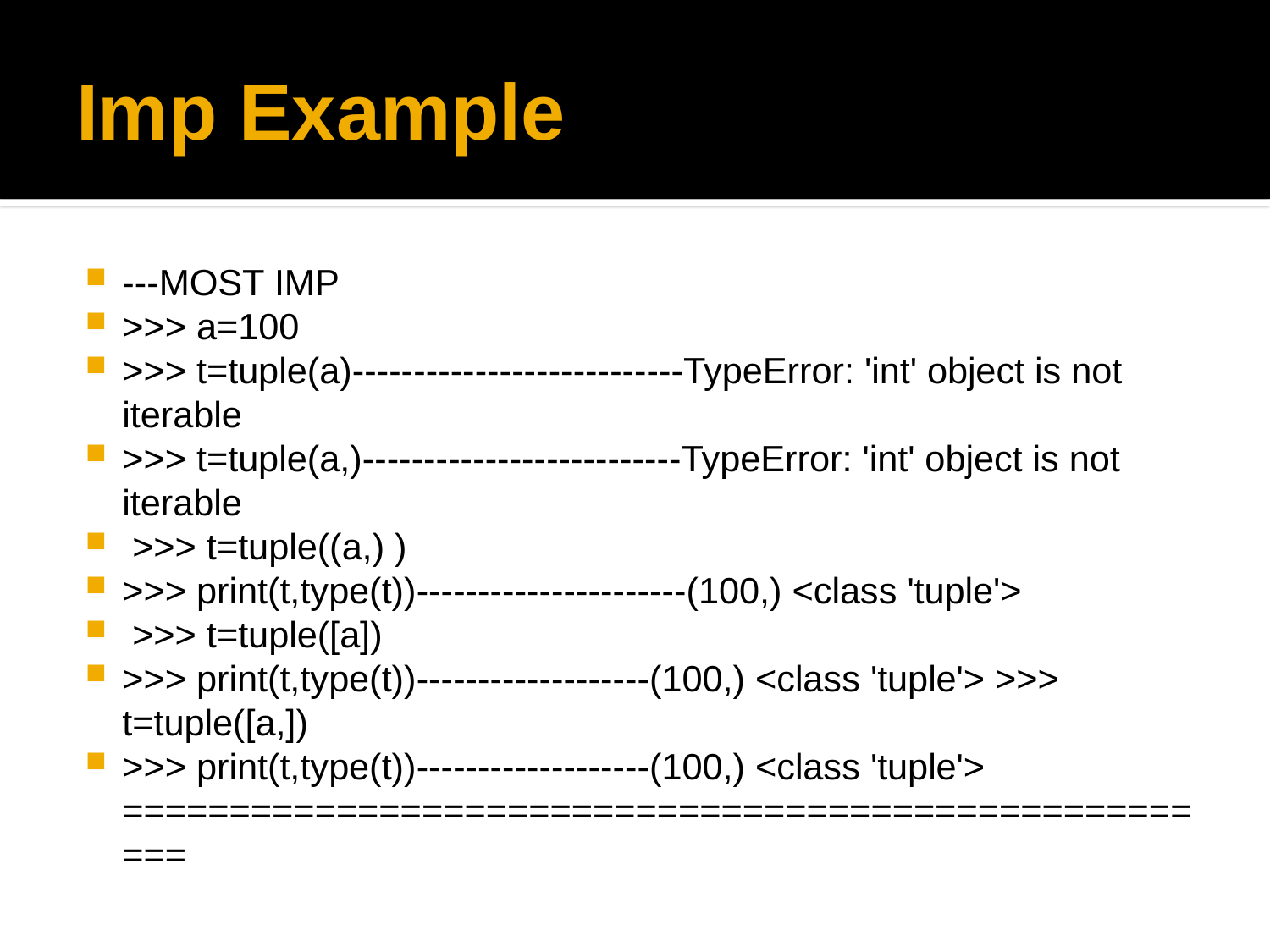

# Imp Example
---MOST IMP
>>> a=100
>>> t=tuple(a)---------------------------TypeError: 'int' object is not iterable
>>> t=tuple(a,)--------------------------TypeError: 'int' object is not iterable
 >>> t=tuple((a,) )
>>> print(t,type(t))----------------------(100,) <class 'tuple'>
 >>> t=tuple([a])
>>> print(t,type(t))-------------------(100,) <class 'tuple'> >>> t=tuple([a,])
>>> print(t,type(t))-------------------(100,) <class 'tuple'> =====================================================